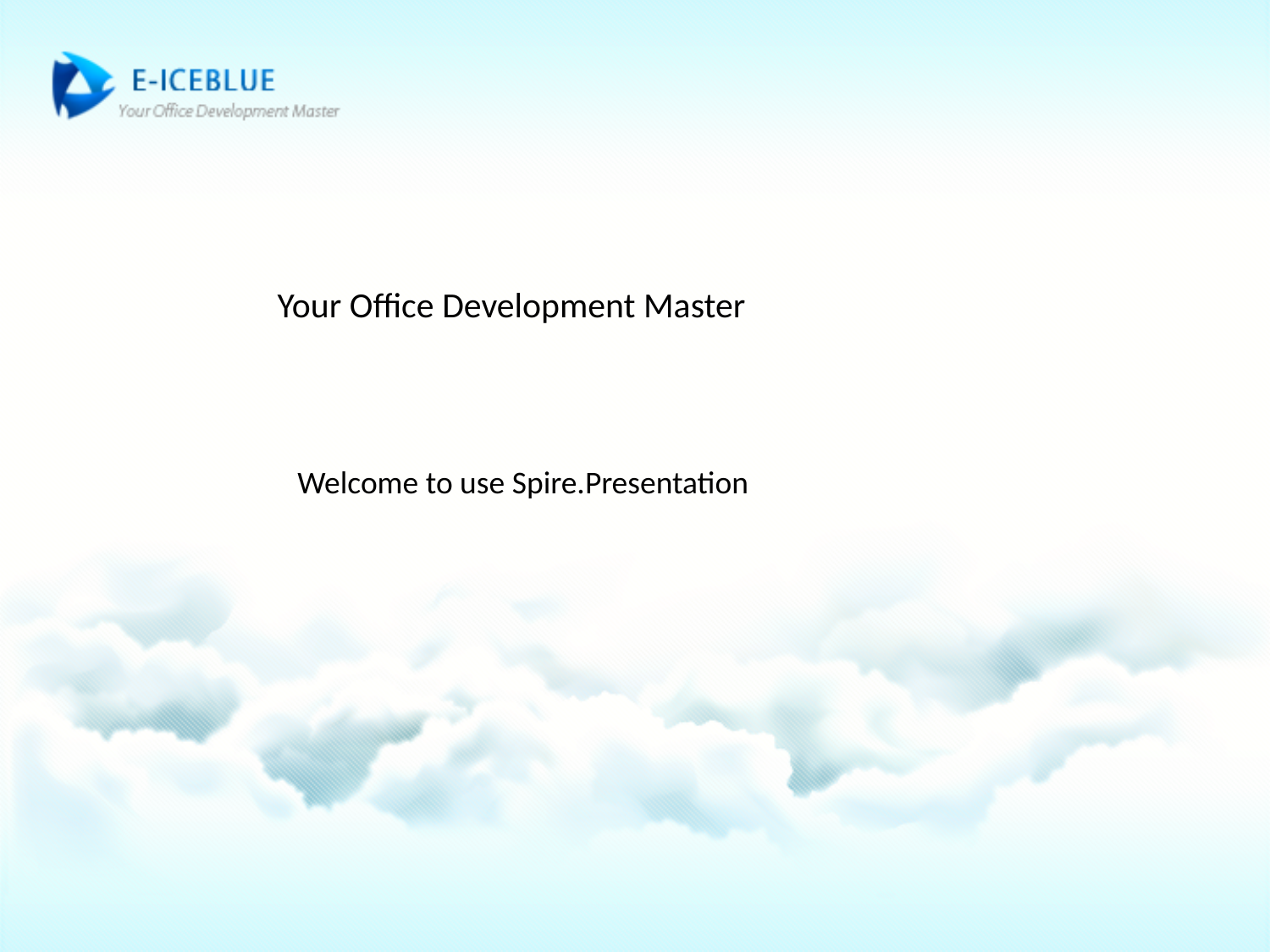

Your Office Development Master
Welcome to use Spire.Presentation